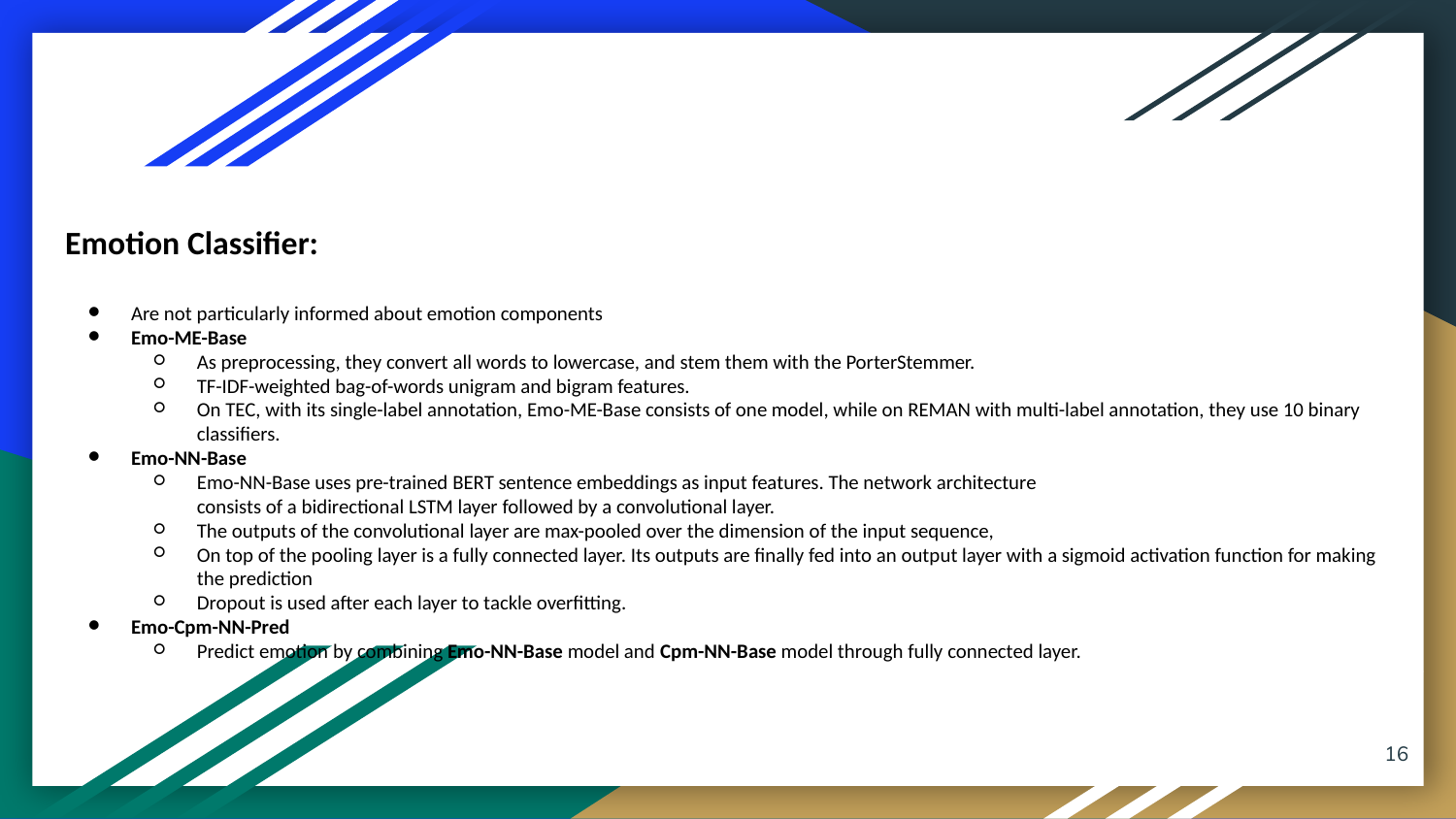

Emotion Classifier:

Are not particularly informed about emotion components
Emo-ME-Base
As preprocessing, they convert all words to lowercase, and stem them with the PorterStemmer.
TF-IDF-weighted bag-of-words unigram and bigram features.
On TEC, with its single-label annotation, Emo-ME-Base consists of one model, while on REMAN with multi-label annotation, they use 10 binary classifiers.
Emo-NN-Base
Emo-NN-Base uses pre-trained BERT sentence embeddings as input features. The network architecture
consists of a bidirectional LSTM layer followed by a convolutional layer.
The outputs of the convolutional layer are max-pooled over the dimension of the input sequence,
On top of the pooling layer is a fully connected layer. Its outputs are finally fed into an output layer with a sigmoid activation function for making the prediction
Dropout is used after each layer to tackle overfitting.
Emo-Cpm-NN-Pred
Predict emotion by combining Emo-NN-Base model and Cpm-NN-Base model through fully connected layer.

16